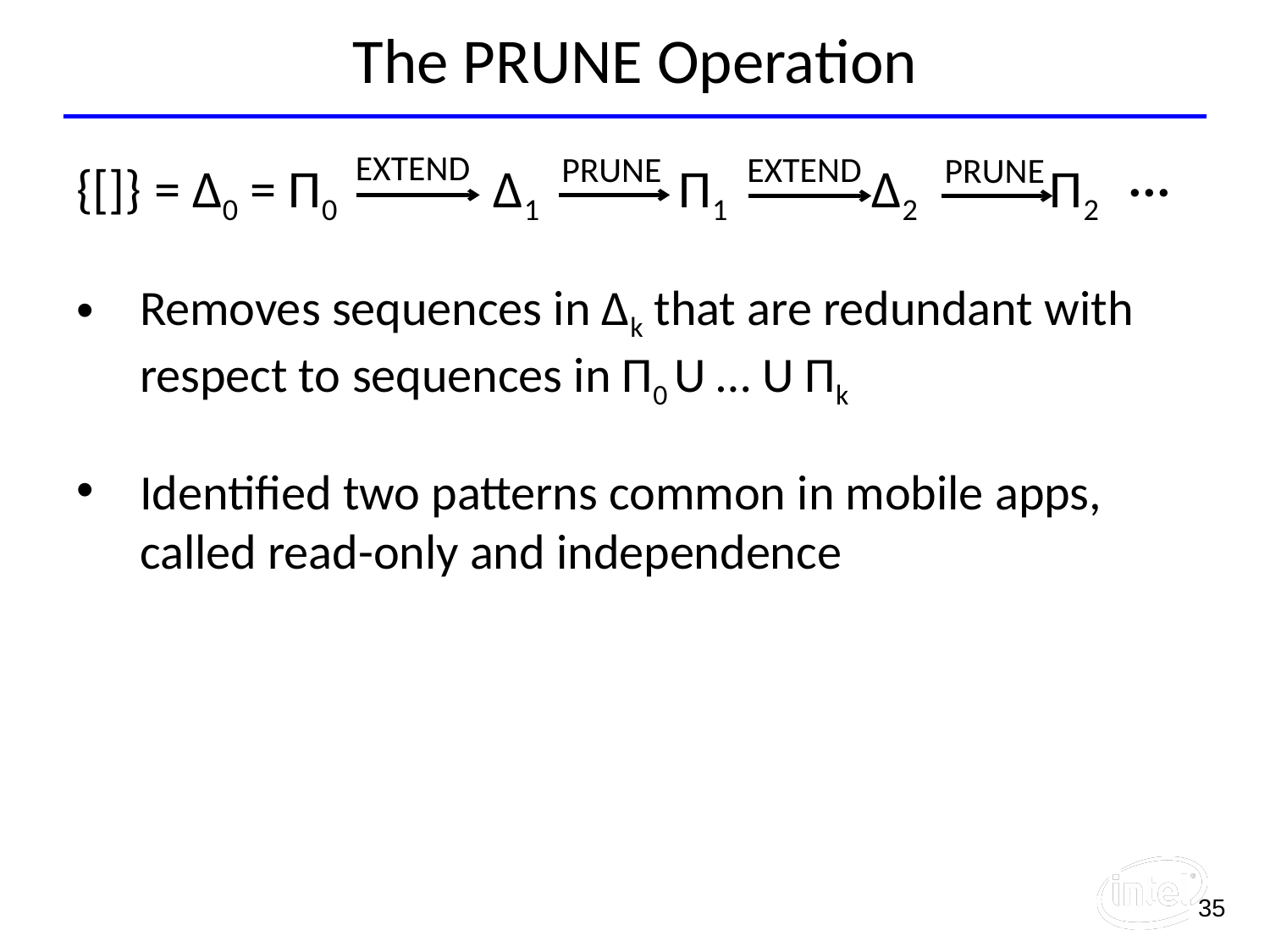

# The PRUNE Operation
...
EXTEND
PRUNE
EXTEND
PRUNE
{[]} = Δ0 = Π0             Δ1            Π1            Δ2           Π2

Removes sequences in Δk that are redundant with respect to sequences in Π0 U … U Πk

Identified two patterns common in mobile apps, called read-only and independence